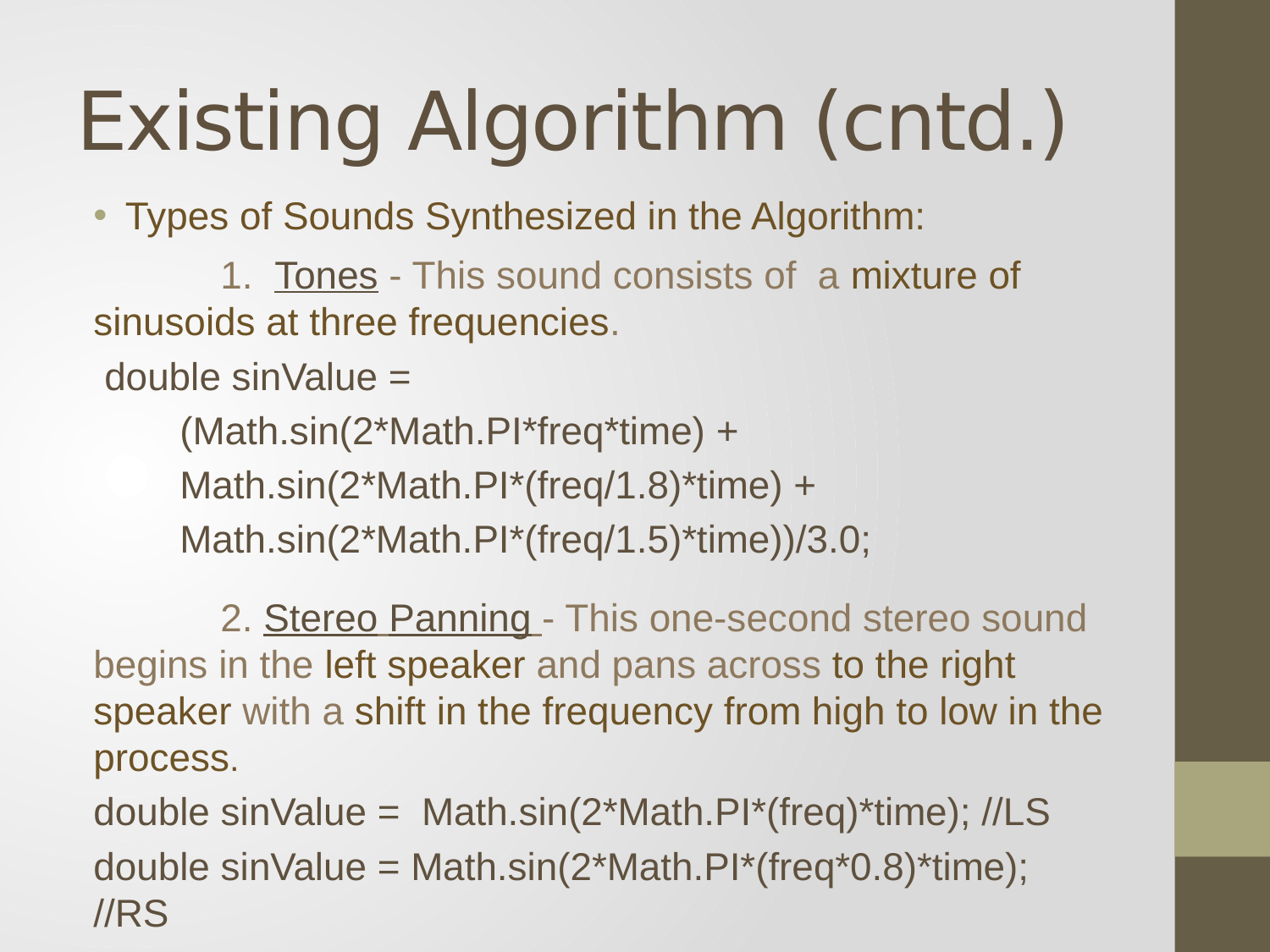

# Existing Algorithm (cntd.)

Types of Sounds Synthesized in the Algorithm:
	1.  Tones - This sound consists of  a mixture of sinusoids at three frequencies.
 double sinValue =
        (Math.sin(2*Math.PI*freq*time) +
        Math.sin(2*Math.PI*(freq/1.8)*time) +
        Math.sin(2*Math.PI*(freq/1.5)*time))/3.0;

	2. Stereo Panning - This one-second stereo sound begins in the left speaker and pans across to the right speaker with a shift in the frequency from high to low in the process.
double sinValue =  Math.sin(2*Math.PI*(freq)*time); //LS
double sinValue = Math.sin(2*Math.PI*(freq*0.8)*time); //RS